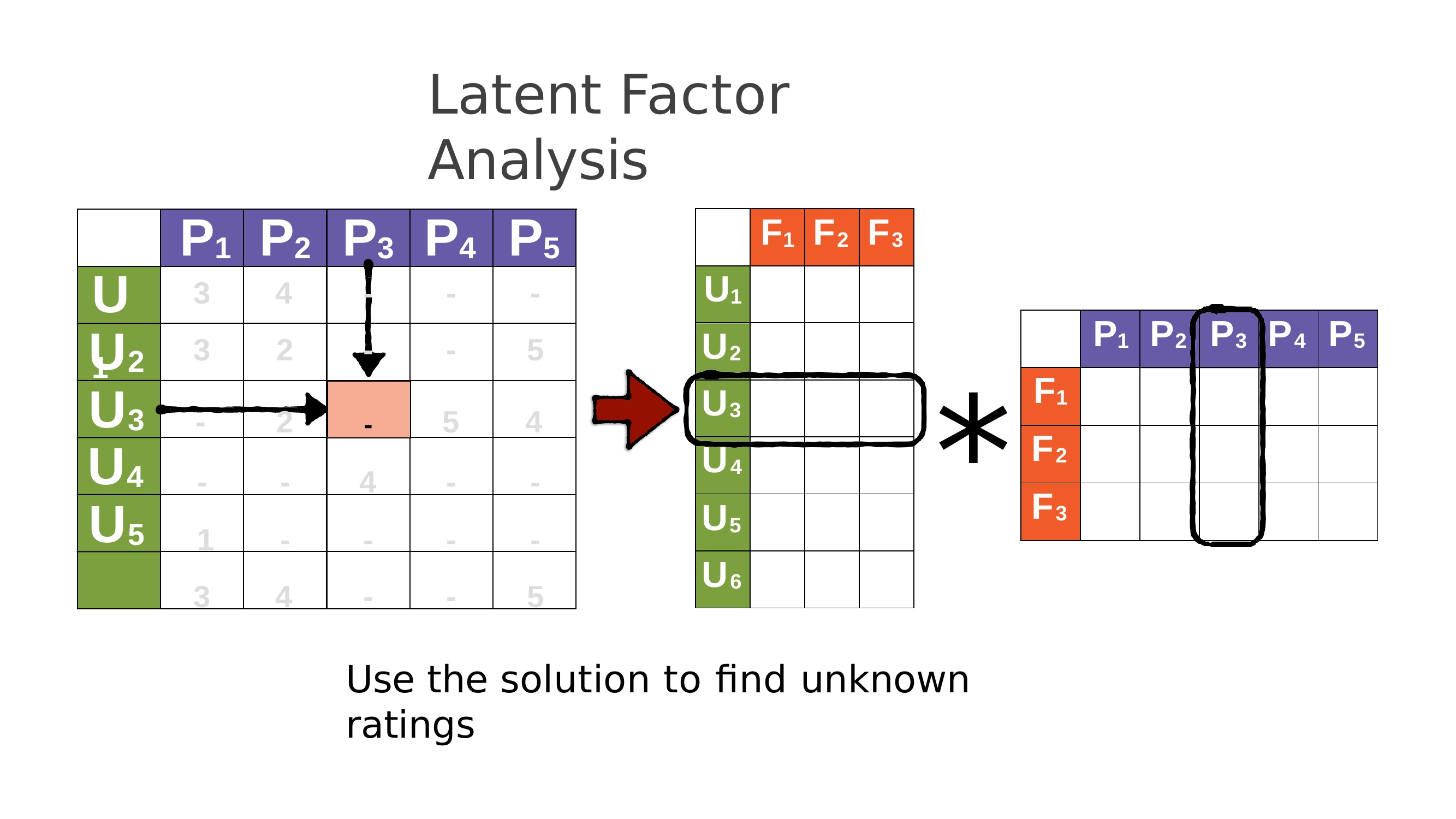

# Latent Factor Analysis
P1	P2	P3	P4	P5
3	4	-	-	-
3	2	-	-	5
-	2	-	5	4
-	-	4	-	-
1	-	-	-	-
3	4	-	-	5

|  | F1 | F2 | F3 |
| --- | --- | --- | --- |
| U1 |  |  |  |
| U2 |  |  |  |
| U3 |  |  |  |
| U4 |  |  |  |
| U5 |  |  |  |
| U6 |  |  |  |

U1

|  | P1 | P2 | P3 | P4 | P5 |
| --- | --- | --- | --- | --- | --- |
| F1 |  |  |  |  |  |
| F2 |  |  |  |  |  |
| F3 |  |  |  |  |  |

U2

*

U3

-

U4

U5  U6

Use the solution to find unknown ratings